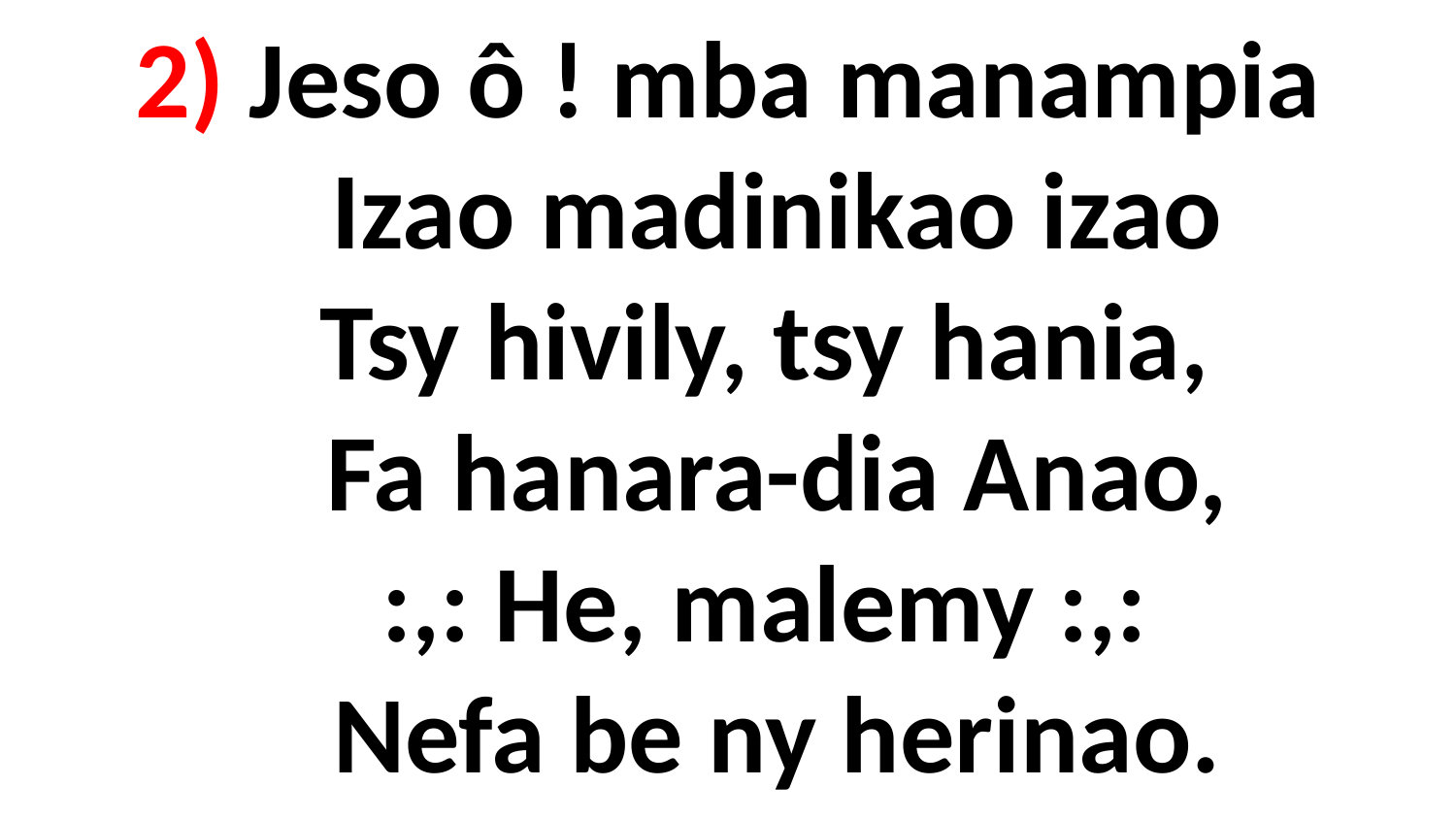

# 2) Jeso ô ! mba manampia Izao madinikao izao Tsy hivily, tsy hania, Fa hanara-dia Anao, :,: He, malemy :,: Nefa be ny herinao.